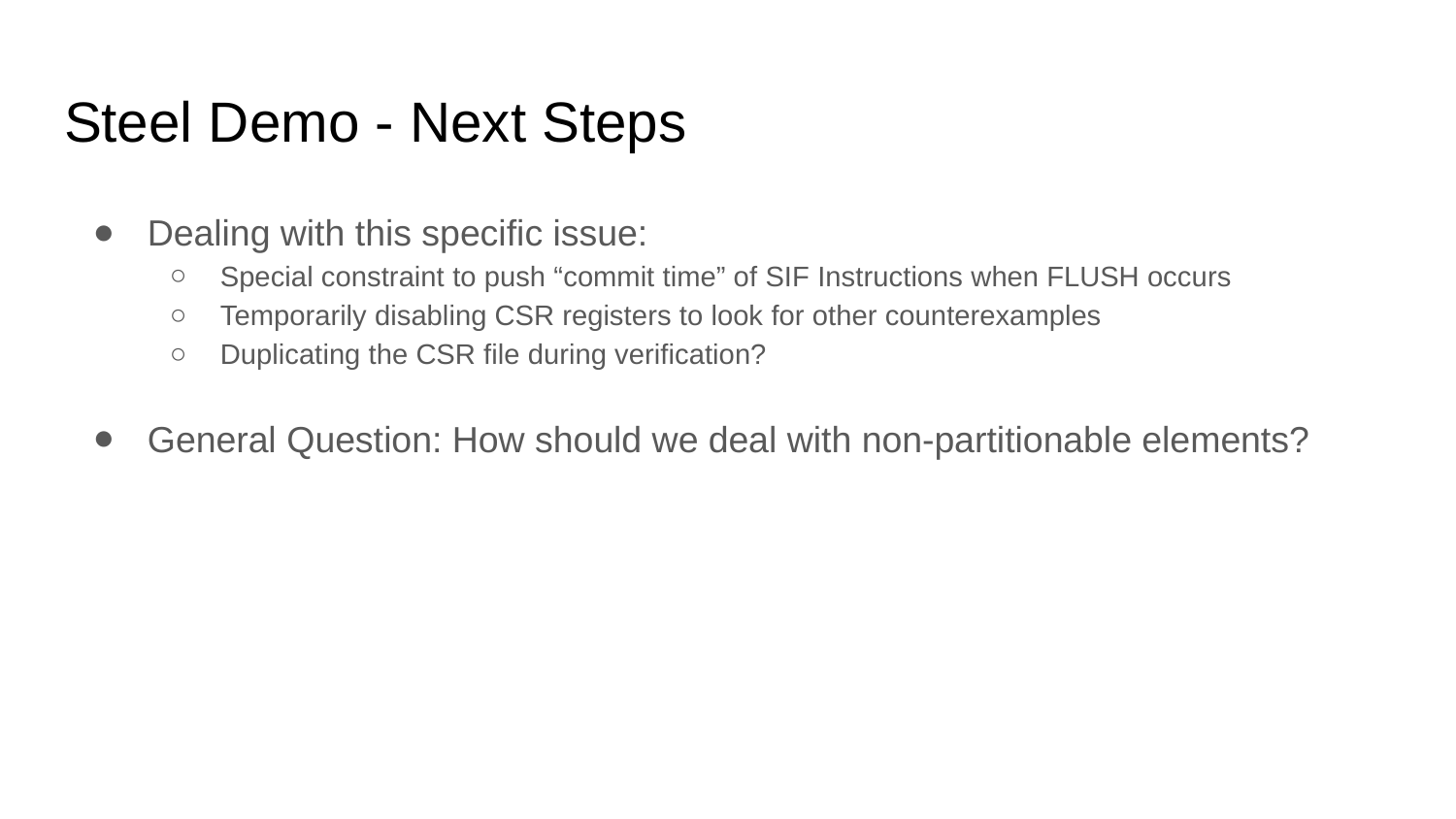

# Steel Demo - Next Steps
Dealing with this specific issue:
Special constraint to push “commit time” of SIF Instructions when FLUSH occurs
Temporarily disabling CSR registers to look for other counterexamples
Duplicating the CSR file during verification?
General Question: How should we deal with non-partitionable elements?